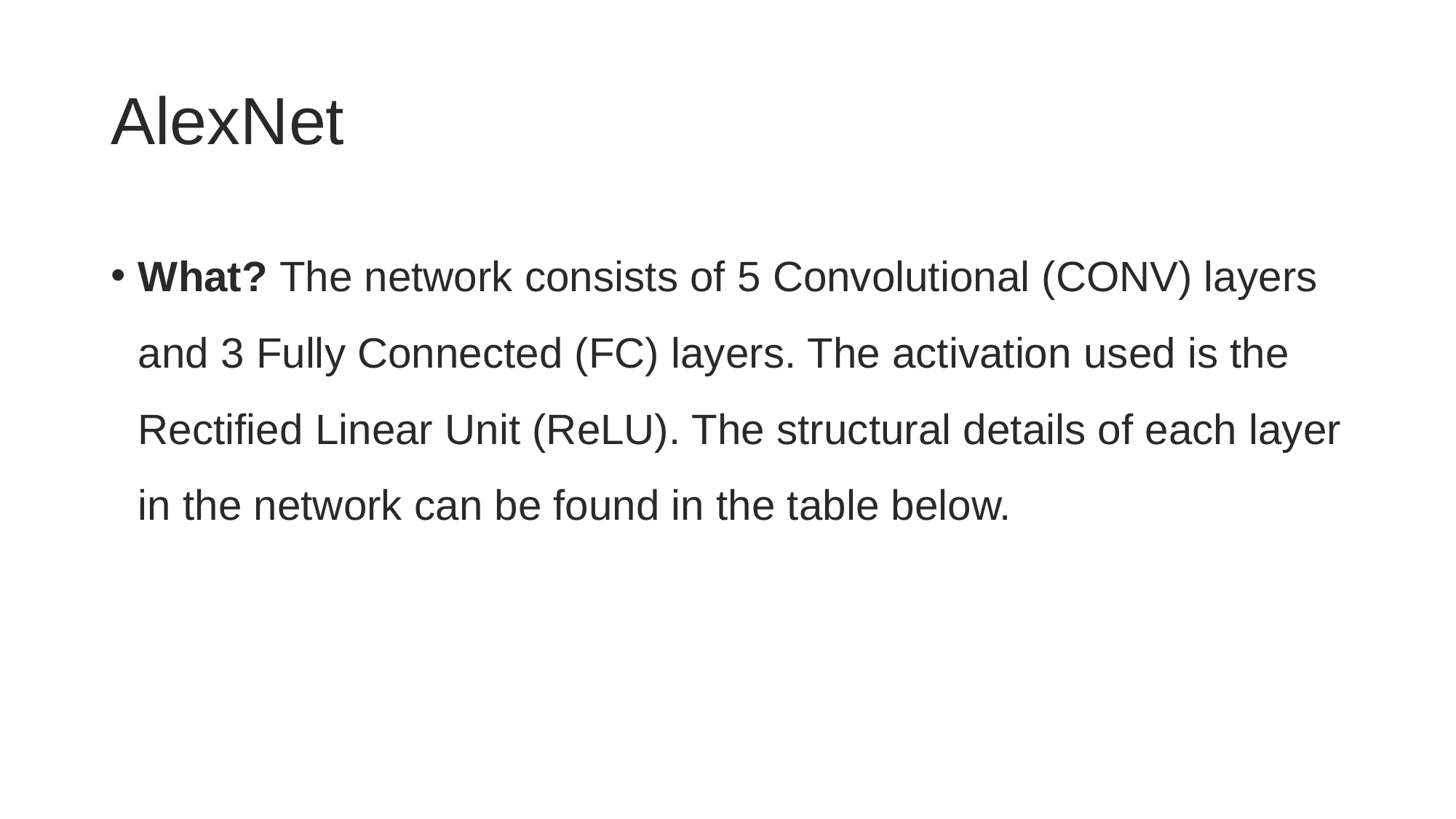

# AlexNet
What? The network consists of 5 Convolutional (CONV) layers and 3 Fully Connected (FC) layers. The activation used is the Rectified Linear Unit (ReLU). The structural details of each layer in the network can be found in the table below.